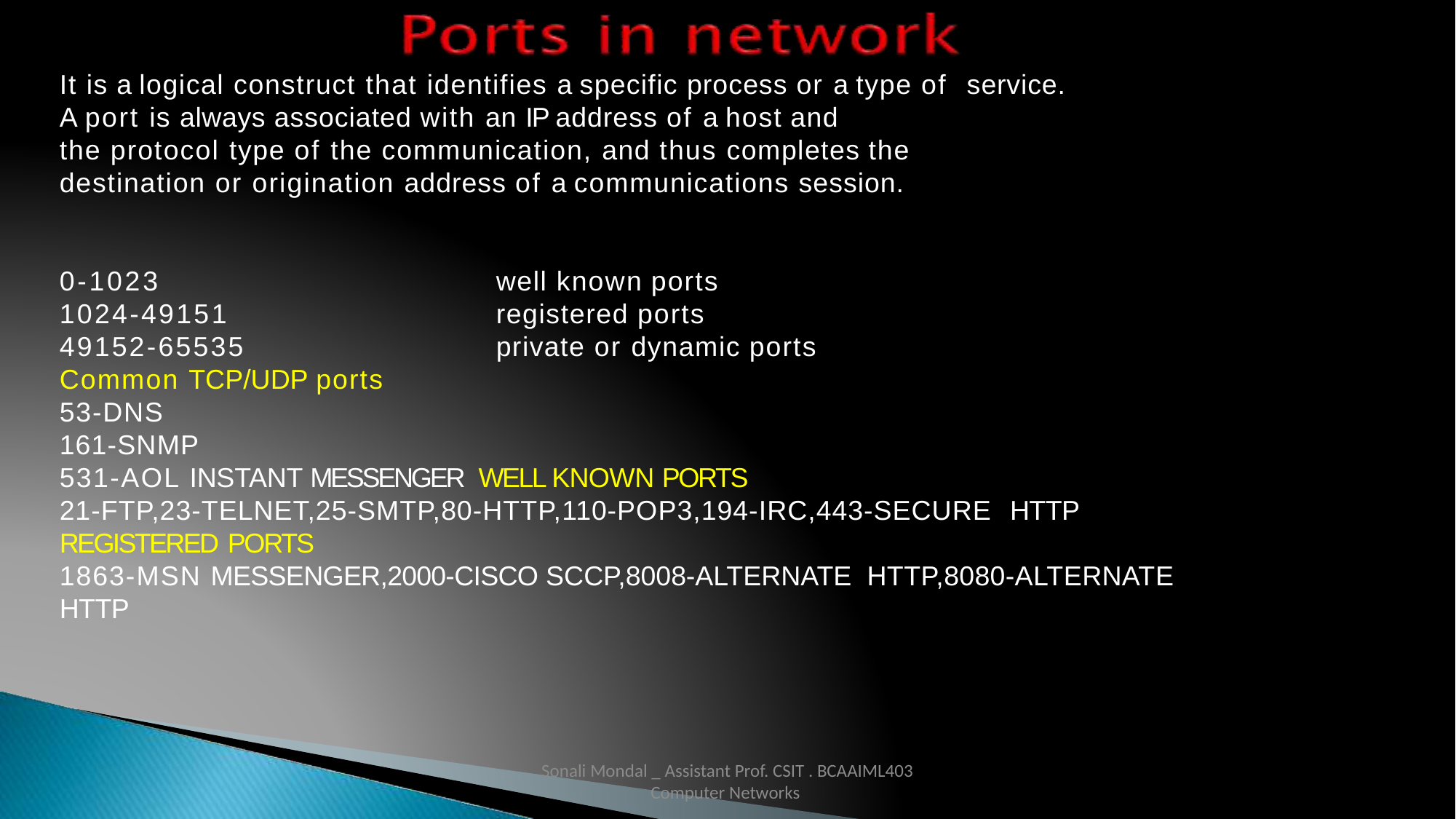

It is a logical construct that identifies a specific process or a type of  service.
A port is always associated with an IP address of a host and
the protocol type of the communication, and thus completes the
destination or origination address of a communications session.
well known ports  registered ports
private or dynamic ports
0-1023
1024-49151
49152-65535
Common TCP/UDP ports
53-DNS
161-SNMP
531-AOL INSTANT MESSENGER  WELL KNOWN PORTS
21-FTP,23-TELNET,25-SMTP,80-HTTP,110-POP3,194-IRC,443-SECURE  HTTP
REGISTERED PORTS
1863-MSN MESSENGER,2000-CISCO SCCP,8008-ALTERNATE  HTTP,8080-ALTERNATE HTTP
Sonali Mondal _ Assistant Prof. CSIT . BCAAIML403 Computer Networks
63